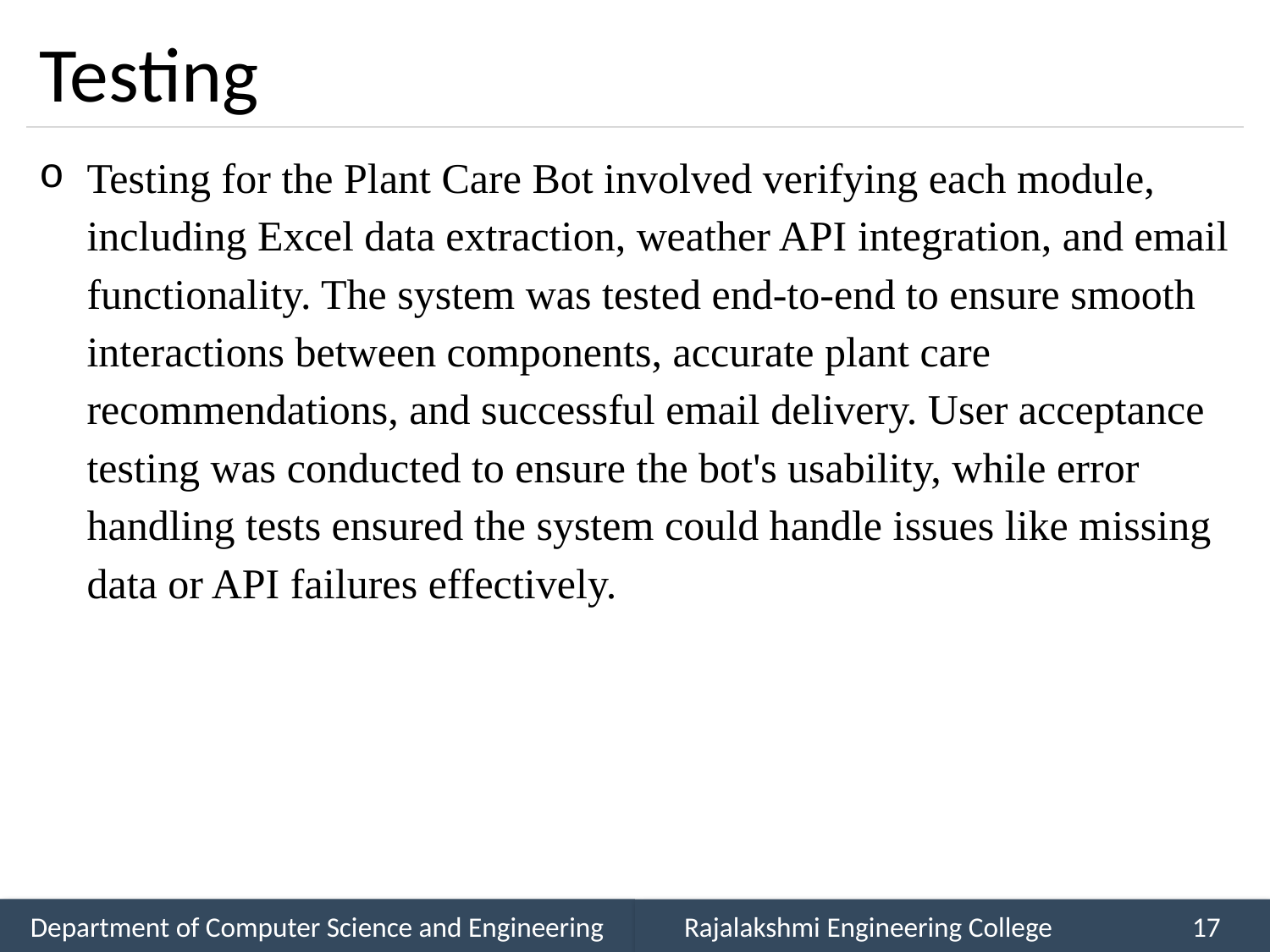

# Testing
Testing for the Plant Care Bot involved verifying each module, including Excel data extraction, weather API integration, and email functionality. The system was tested end-to-end to ensure smooth interactions between components, accurate plant care recommendations, and successful email delivery. User acceptance testing was conducted to ensure the bot's usability, while error handling tests ensured the system could handle issues like missing data or API failures effectively.